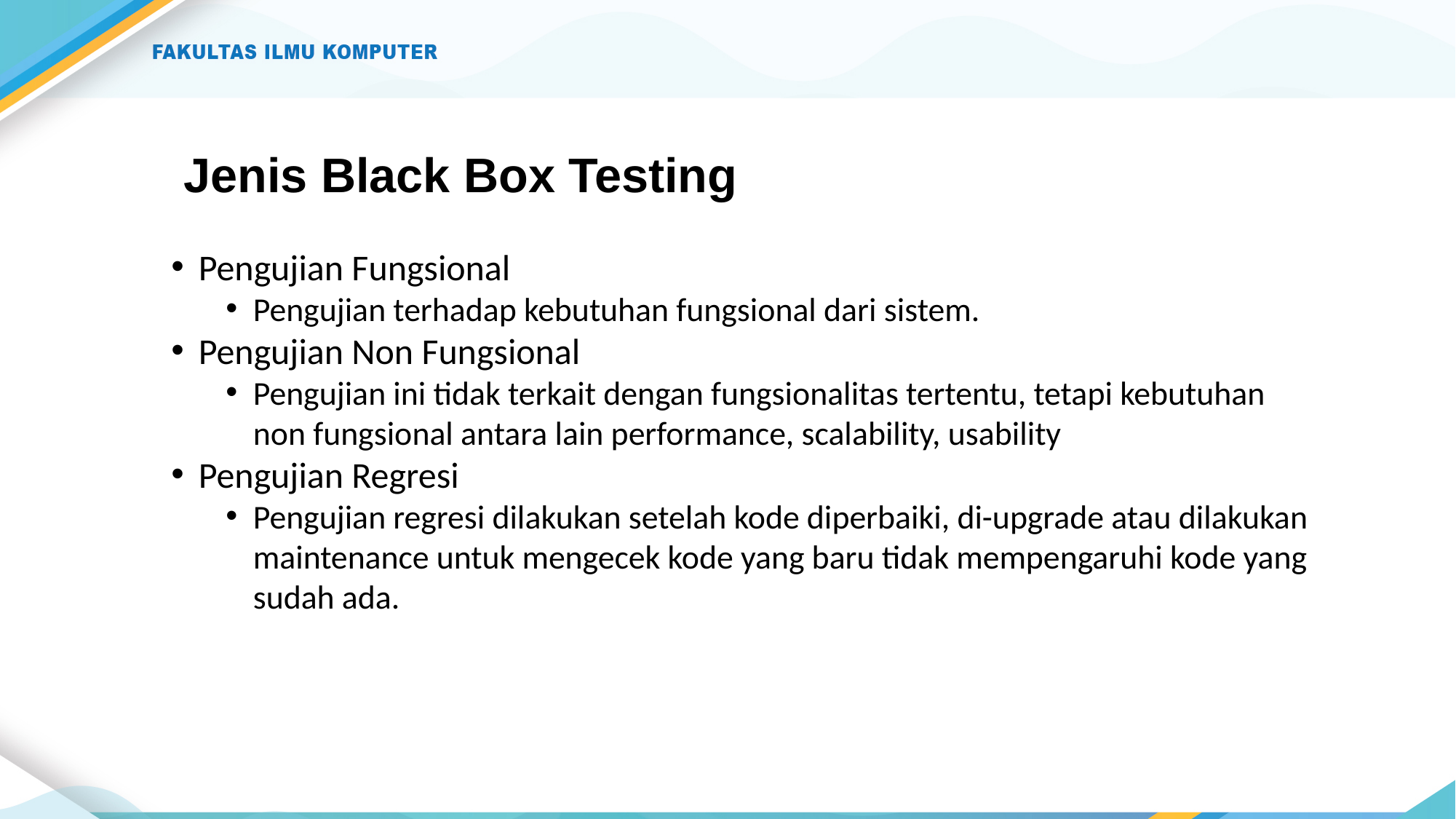

# Jenis Black Box Testing
Pengujian Fungsional
Pengujian terhadap kebutuhan fungsional dari sistem.
Pengujian Non Fungsional
Pengujian ini tidak terkait dengan fungsionalitas tertentu, tetapi kebutuhan non fungsional antara lain performance, scalability, usability
Pengujian Regresi
Pengujian regresi dilakukan setelah kode diperbaiki, di-upgrade atau dilakukan maintenance untuk mengecek kode yang baru tidak mempengaruhi kode yang sudah ada.